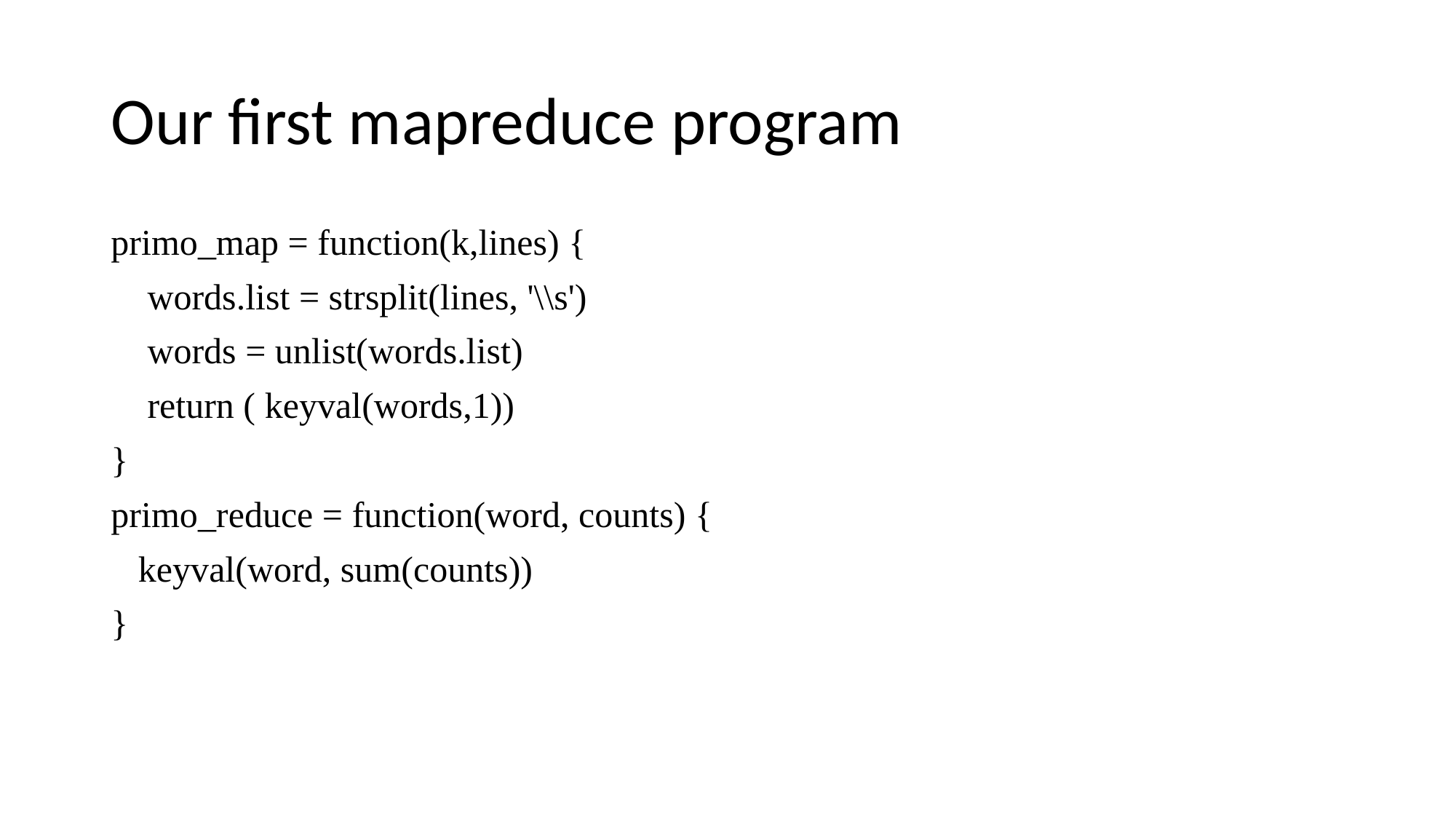

# Our first mapreduce program
primo_map = function(k,lines) {
    words.list = strsplit(lines, '\\s')
    words = unlist(words.list)
    return ( keyval(words,1))
}
primo_reduce = function(word, counts) {
   keyval(word, sum(counts))
}